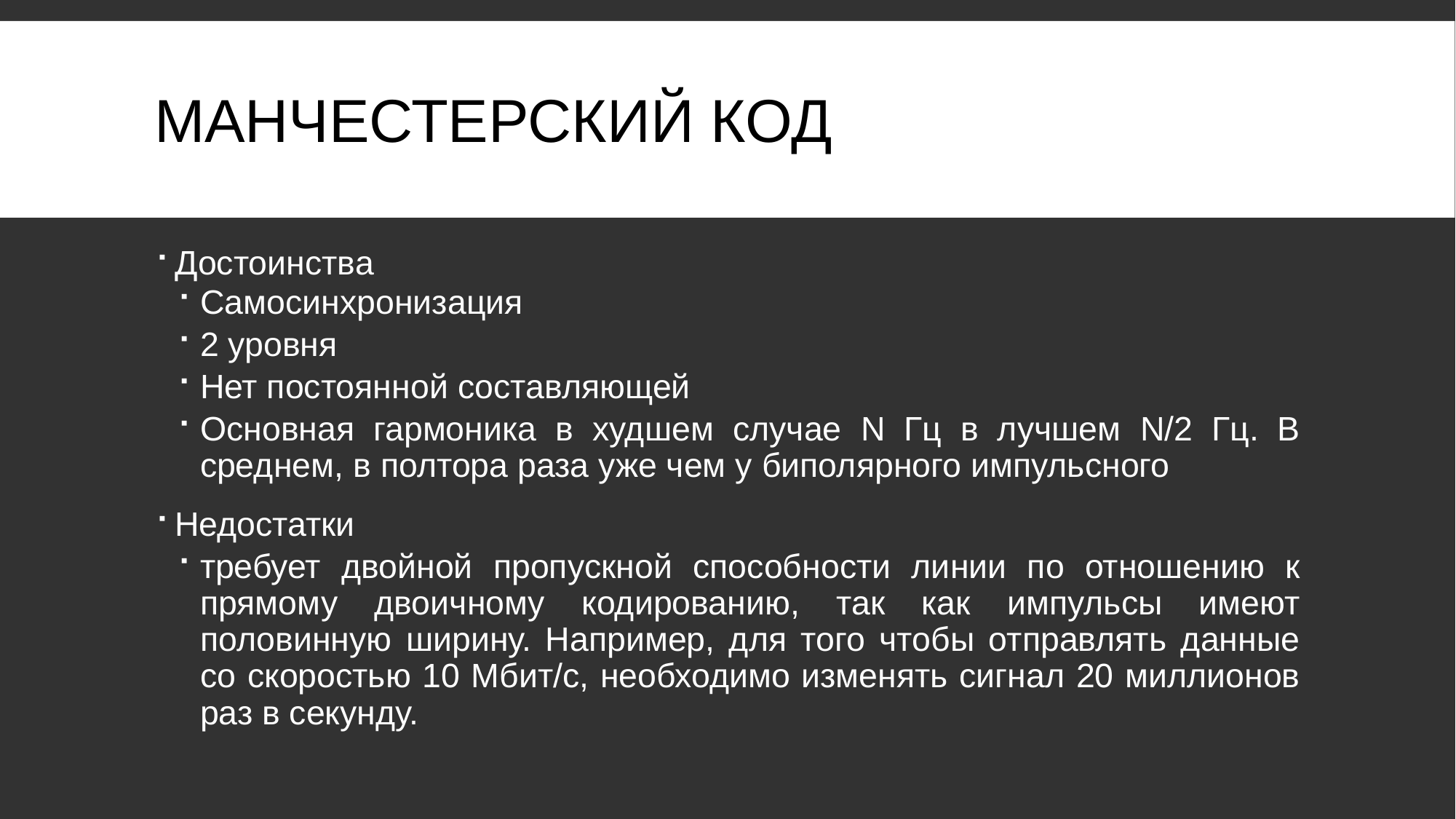

# Манчестерский код
Достоинства
Самосинхронизация
2 уровня
Нет постоянной составляющей
Основная гармоника в худшем случае N Гц в лучшем N/2 Гц. В среднем, в полтора раза уже чем у биполярного импульсного
Недостатки
требует двойной пропускной способности линии по отношению к прямому двоичному кодированию, так как импульсы имеют половинную ширину. Например, для того чтобы отправлять данные со скоростью 10 Мбит/с, необходимо изменять сигнал 20 миллионов раз в секунду.